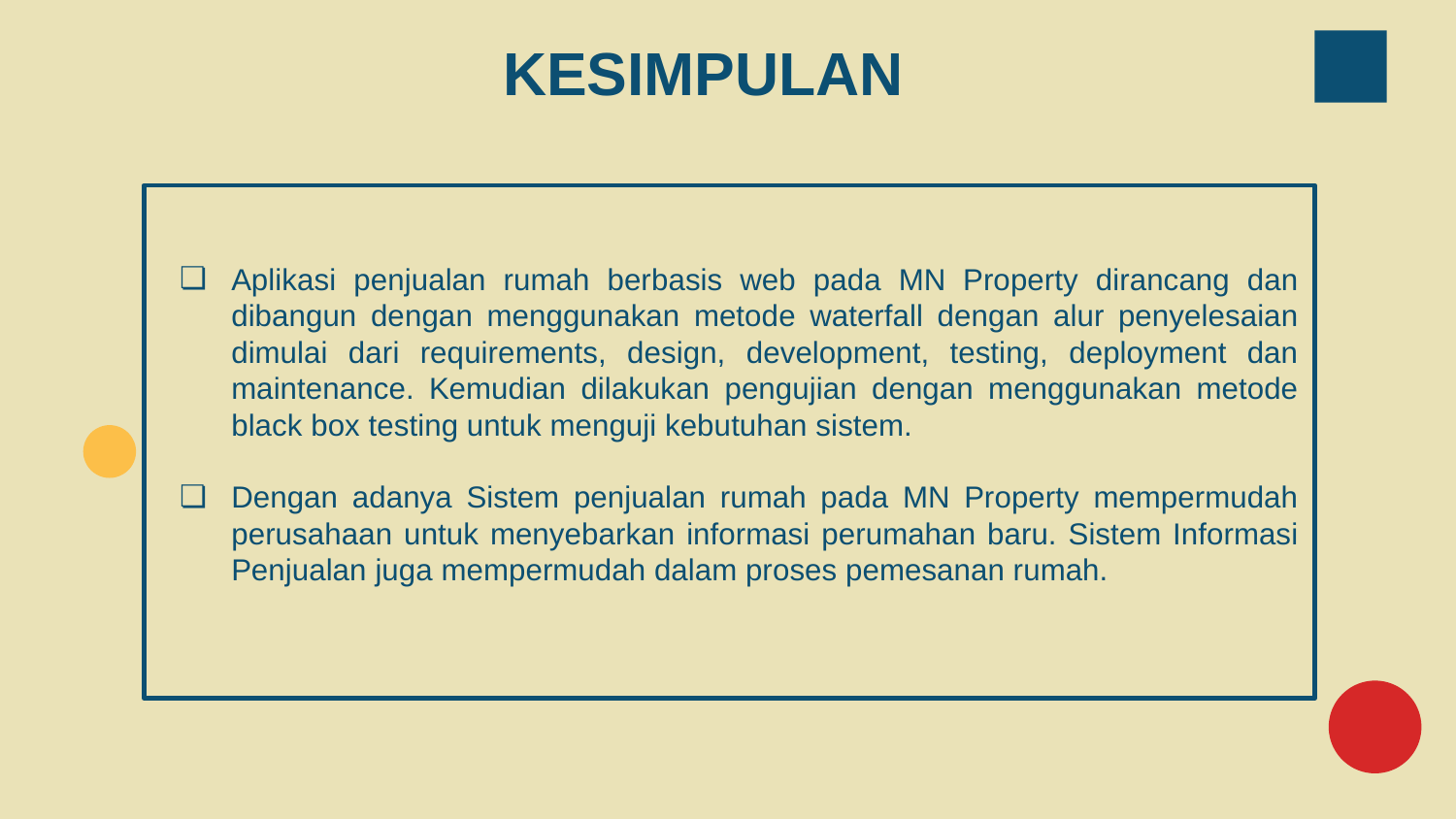

KESIMPULAN

Aplikasi penjualan rumah berbasis web pada MN Property dirancang dan dibangun dengan menggunakan metode waterfall dengan alur penyelesaian dimulai dari requirements, design, development, testing, deployment dan maintenance. Kemudian dilakukan pengujian dengan menggunakan metode black box testing untuk menguji kebutuhan sistem.

Dengan adanya Sistem penjualan rumah pada MN Property mempermudah perusahaan untuk menyebarkan informasi perumahan baru. Sistem Informasi Penjualan juga mempermudah dalam proses pemesanan rumah.